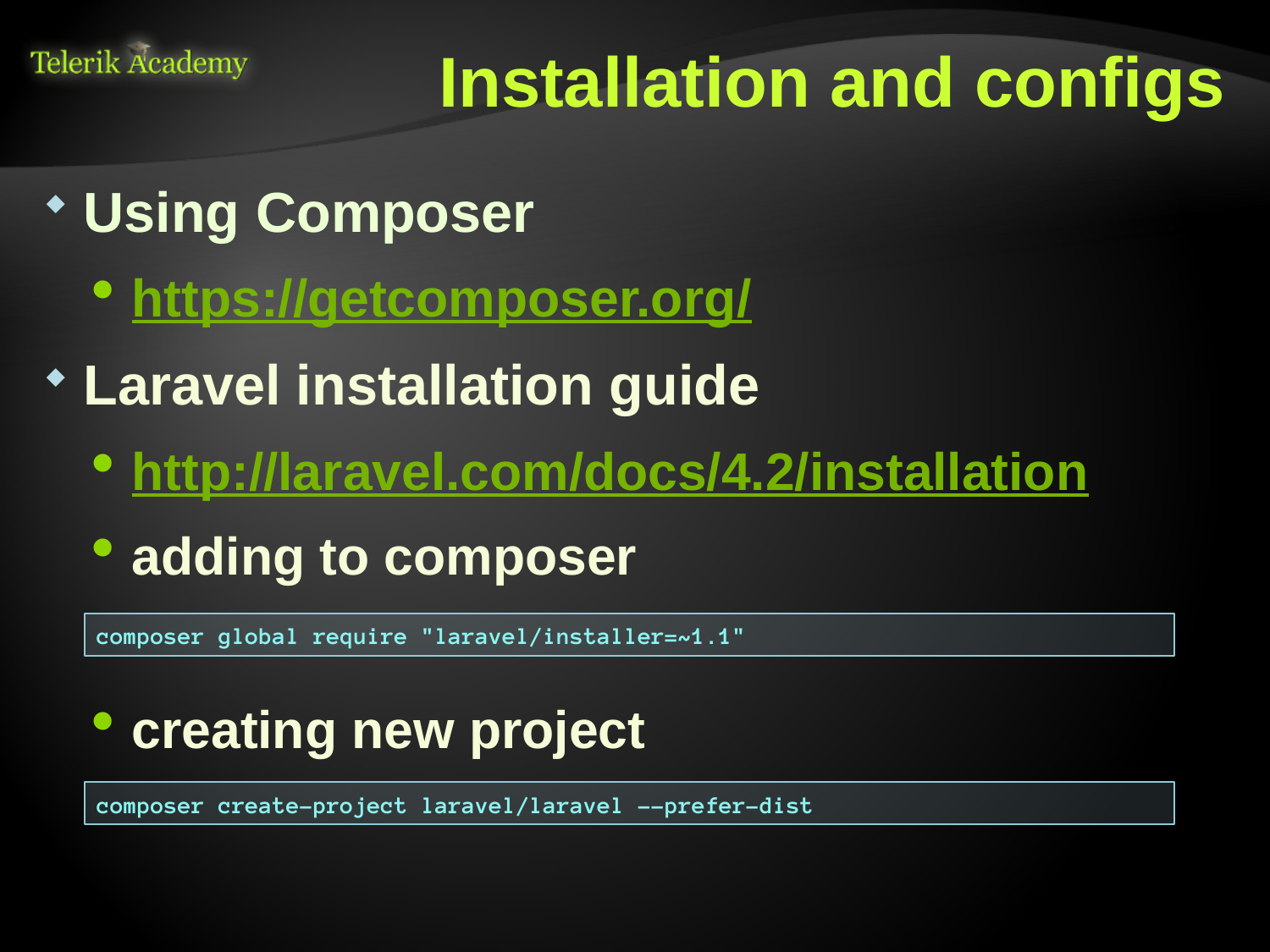

# Installation and configs
Using Composer
https://getcomposer.org/
Laravel installation guide
http://laravel.com/docs/4.2/installation
adding to composer

creating new project
composer global require "laravel/installer=~1.1"
composer create-project laravel/laravel --prefer-dist